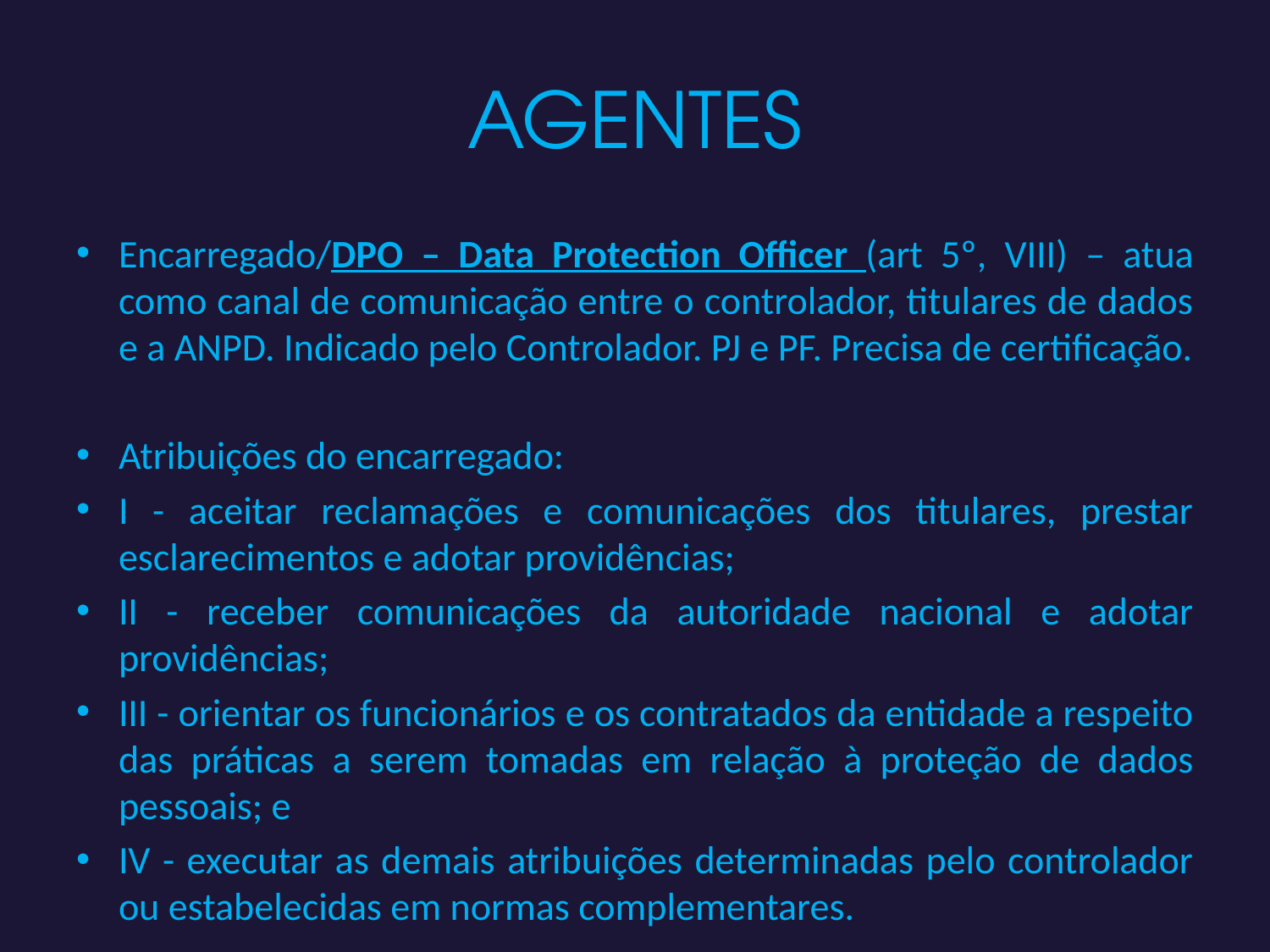

# AGENTES
Encarregado/DPO – Data Protection Officer (art 5º, VIII) – atua como canal de comunicação entre o controlador, titulares de dados e a ANPD. Indicado pelo Controlador. PJ e PF. Precisa de certificação.

Atribuições do encarregado:
I - aceitar reclamações e comunicações dos titulares, prestar esclarecimentos e adotar providências;
II - receber comunicações da autoridade nacional e adotar providências;
III - orientar os funcionários e os contratados da entidade a respeito das práticas a serem tomadas em relação à proteção de dados pessoais; e
IV - executar as demais atribuições determinadas pelo controlador ou estabelecidas em normas complementares.